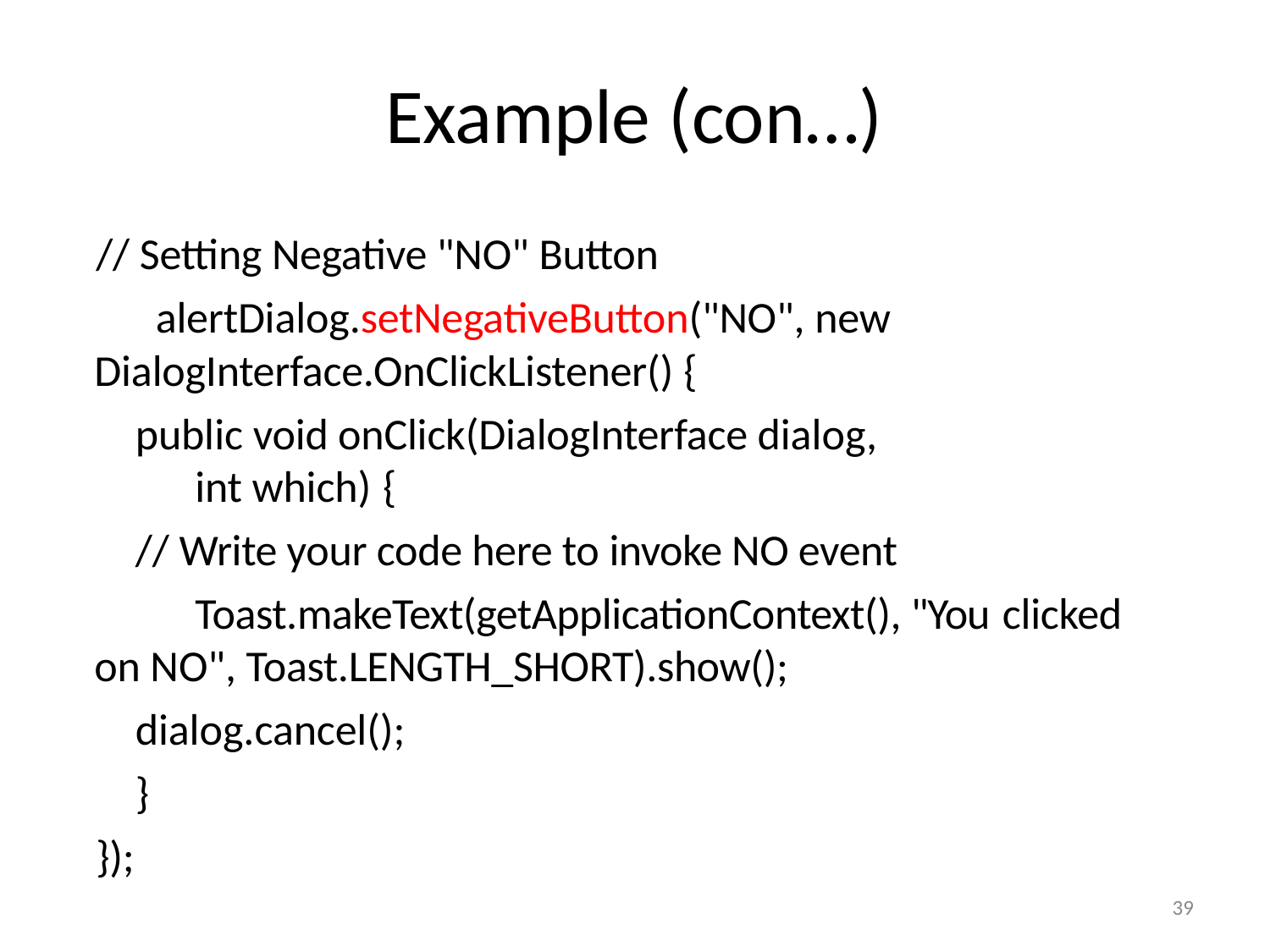

# Example (con…)
// Setting Negative "NO" Button  alertDialog.setNegativeButton("NO", new
DialogInterface.OnClickListener() {
public void onClick(DialogInterface dialog, int which) {
// Write your code here to invoke NO event  Toast.makeText(getApplicationContext(), "You clicked
on NO", Toast.LENGTH_SHORT).show();
dialog.cancel();
}
});
39